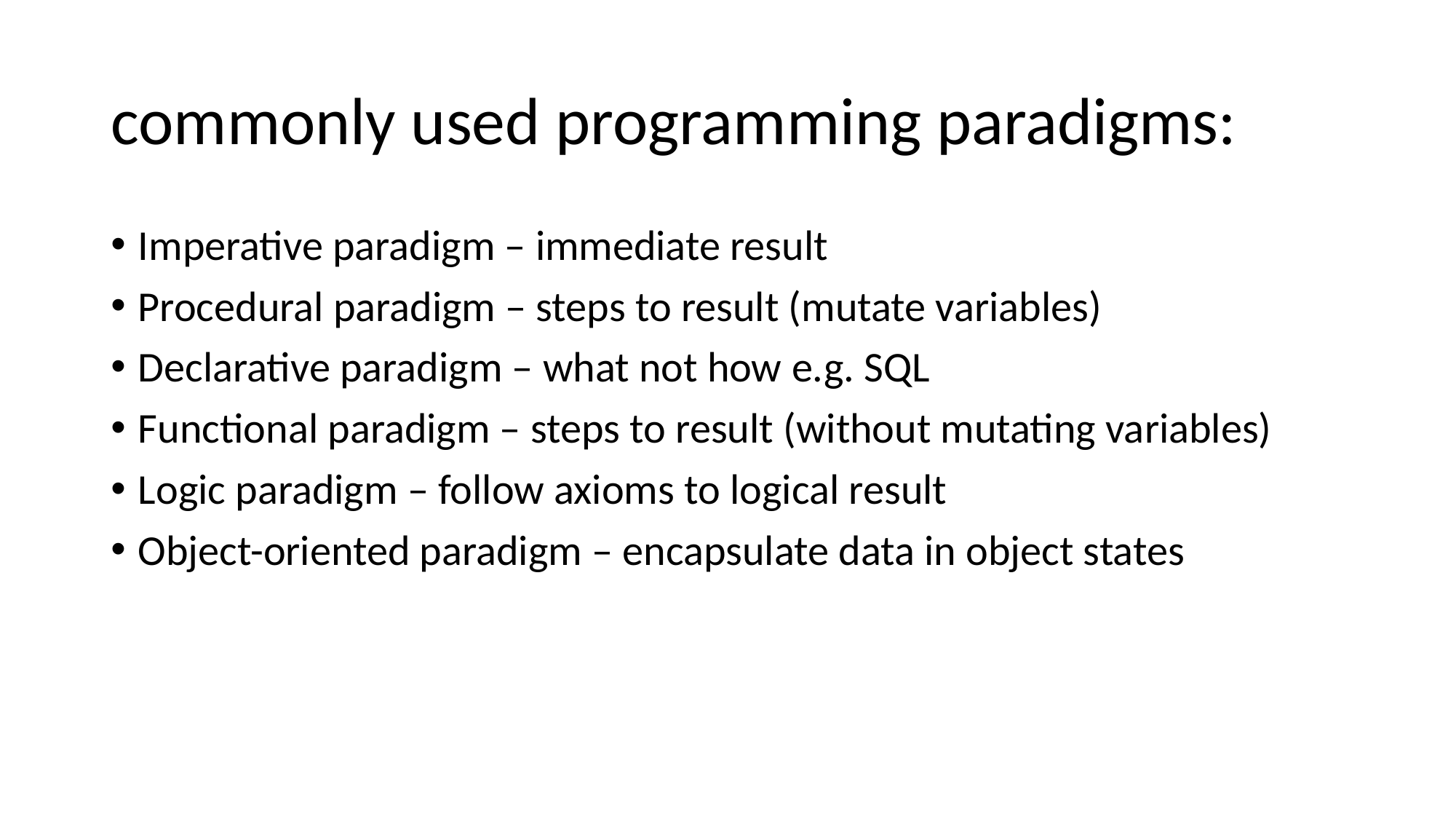

# commonly used programming paradigms:
Imperative paradigm – immediate result
Procedural paradigm – steps to result (mutate variables)
Declarative paradigm – what not how e.g. SQL
Functional paradigm – steps to result (without mutating variables)
Logic paradigm – follow axioms to logical result
Object-oriented paradigm – encapsulate data in object states